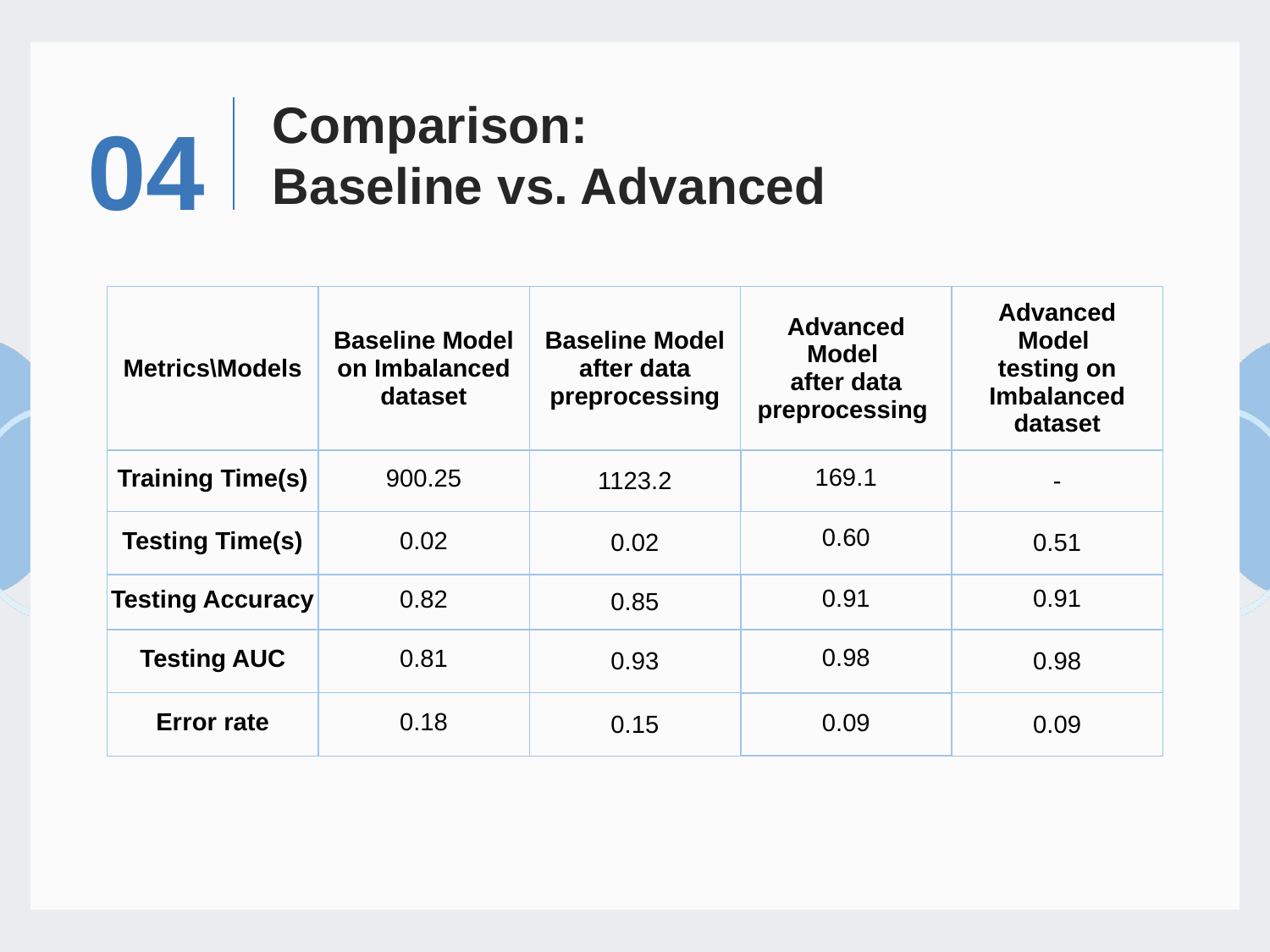

# Comparison:
Baseline vs. Advanced
04
| Metrics\Models | Baseline Model on Imbalanced dataset | Baseline Model after data preprocessing | Advanced Model after data preprocessing | Advanced Model testing on Imbalanced dataset |
| --- | --- | --- | --- | --- |
| Training Time(s) | 900.25 | 1123.2 | 169.1 | - |
| Testing Time(s) | 0.02 | 0.02 | 0.60 | 0.51 |
| Testing Accuracy | 0.82 | 0.85 | 0.91 | 0.91 |
| Testing AUC | 0.81 | 0.93 | 0.98 | 0.98 |
| Error rate | 0.18 | 0.15 | 0.09 | 0.09 |